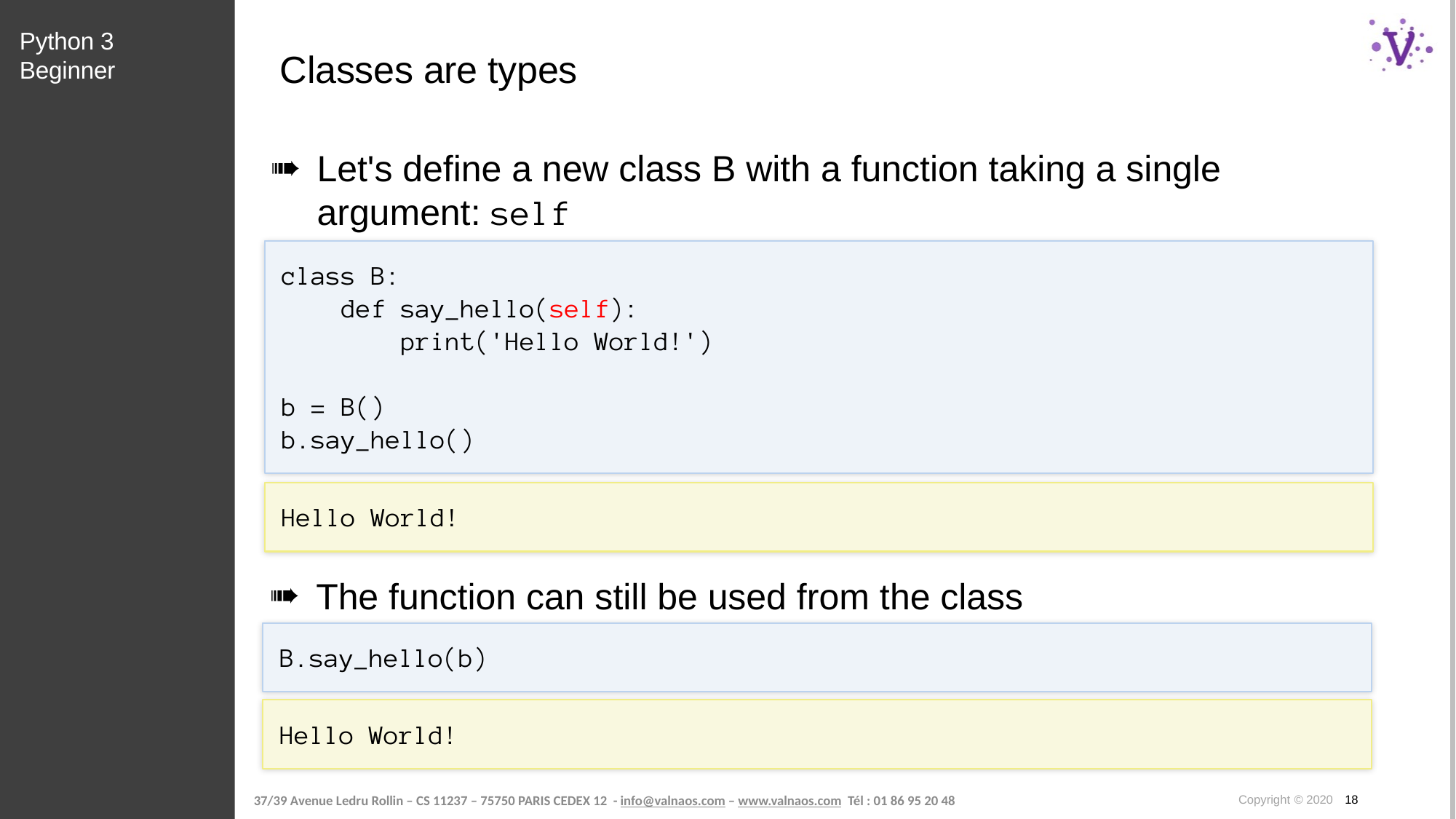

Python 3 Beginner
# Classes are types
Let's define a new class B with a function taking a single argument: self
class B:
    def say_hello(self):
        print('Hello World!')

b = B()
b.say_hello()
Hello World!
The function can still be used from the class
B.say_hello(b)
Hello World!
Copyright © 2020   18